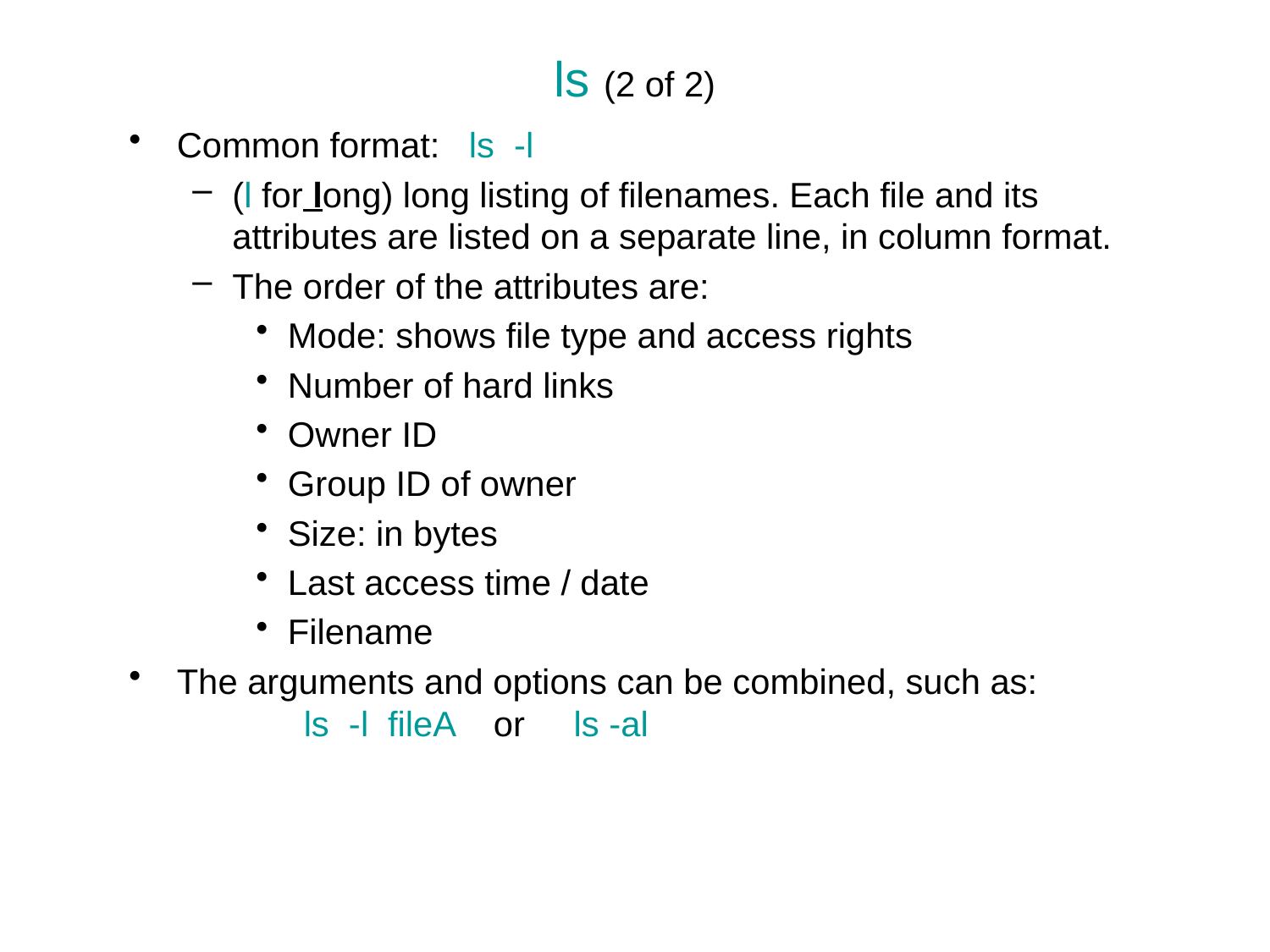

# ls (2 of 2)
Common format:   ls  -l
(l for long) long listing of filenames. Each file and its attributes are listed on a separate line, in column format.
The order of the attributes are:
Mode: shows file type and access rights
Number of hard links
Owner ID
Group ID of owner
Size: in bytes
Last access time / date
Filename
The arguments and options can be combined, such as:          	ls  -l  fileA    or     ls -al